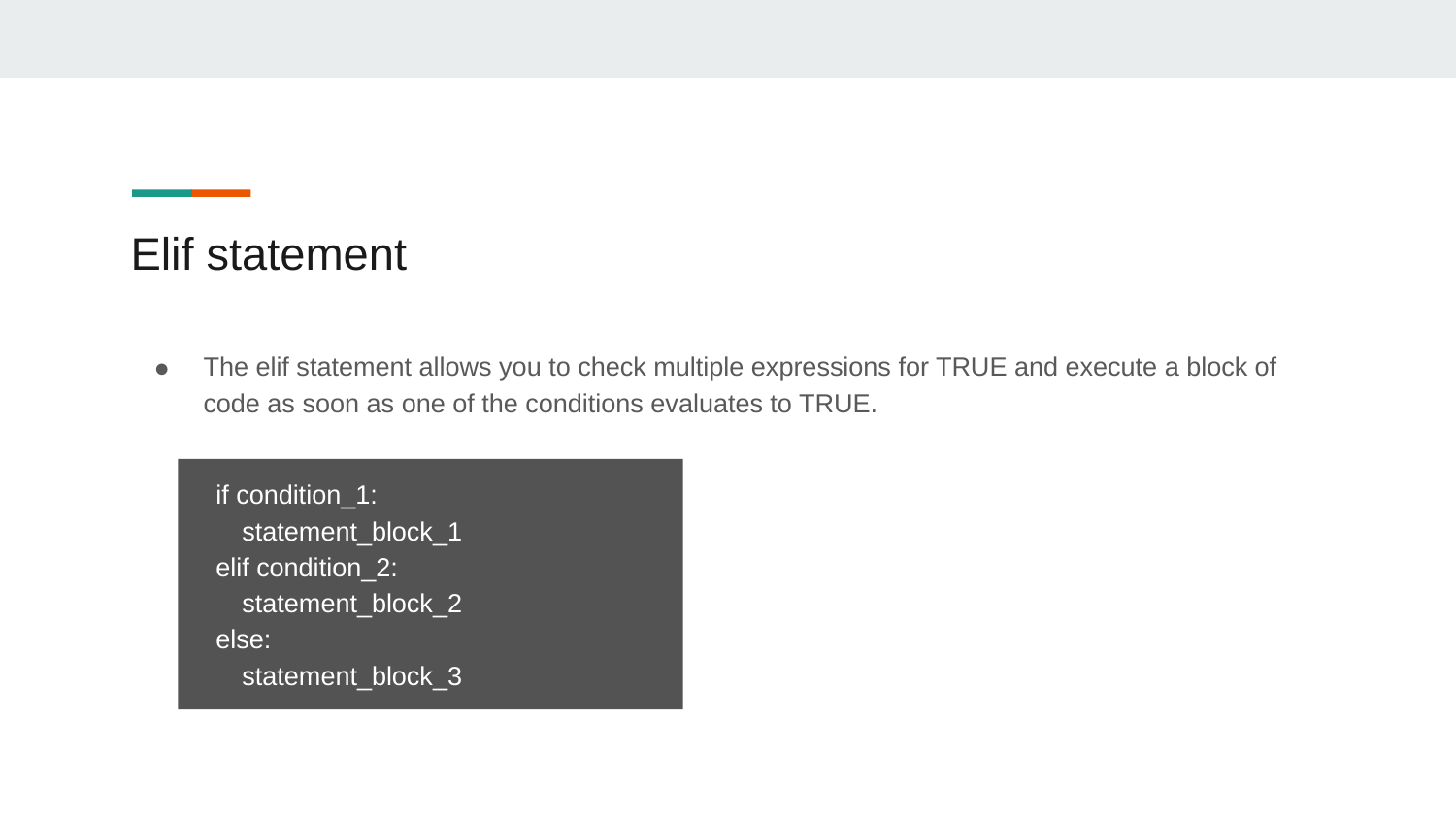

# Elif statement
The elif statement allows you to check multiple expressions for TRUE and execute a block of code as soon as one of the conditions evaluates to TRUE.

if condition_1:
	statement_block_1
elif condition_2:
	statement_block_2
else:
	statement_block_3